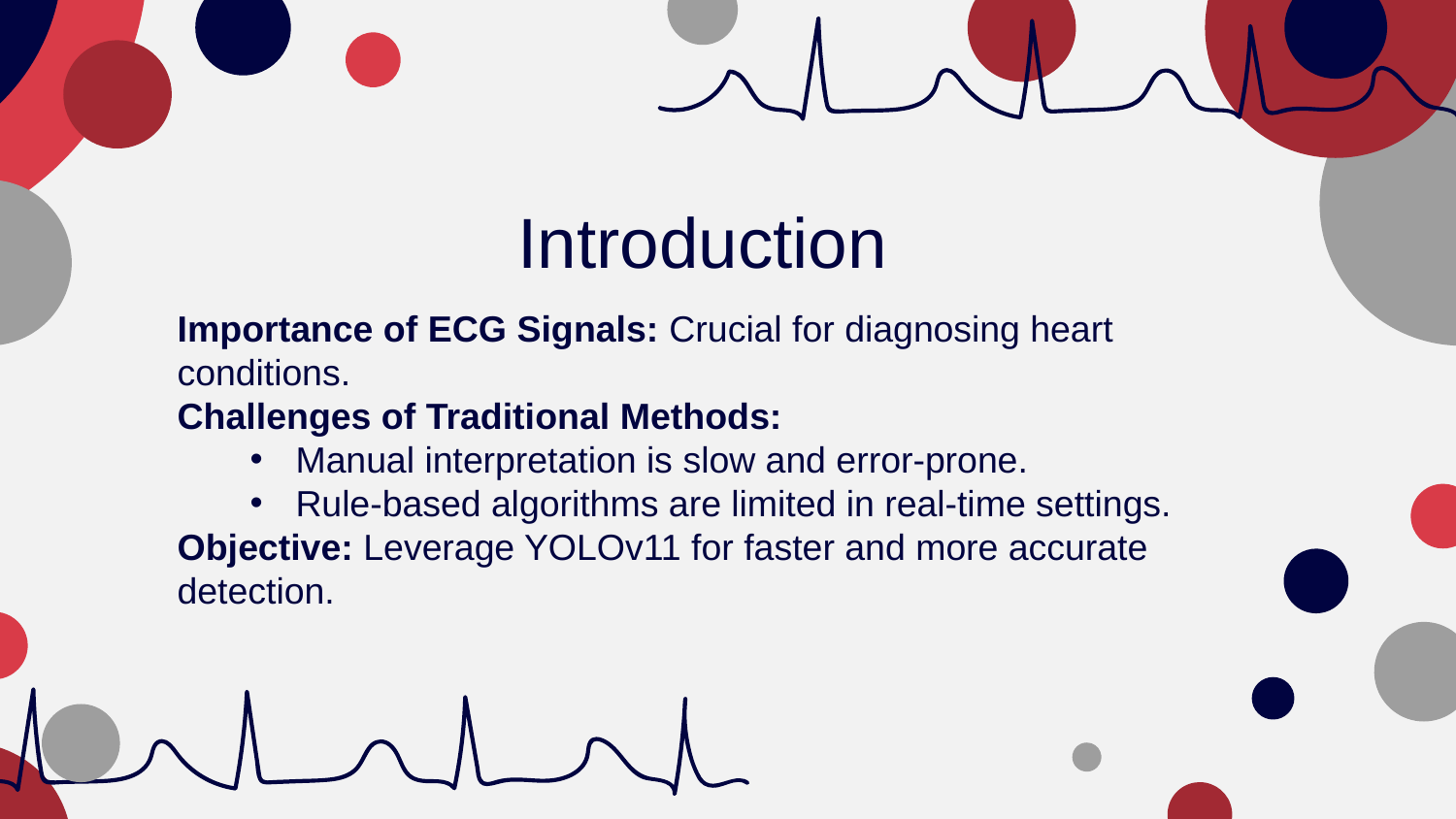

# Introduction
Importance of ECG Signals: Crucial for diagnosing heart conditions.
Challenges of Traditional Methods:
Manual interpretation is slow and error-prone.
Rule-based algorithms are limited in real-time settings.
Objective: Leverage YOLOv11 for faster and more accurate detection.